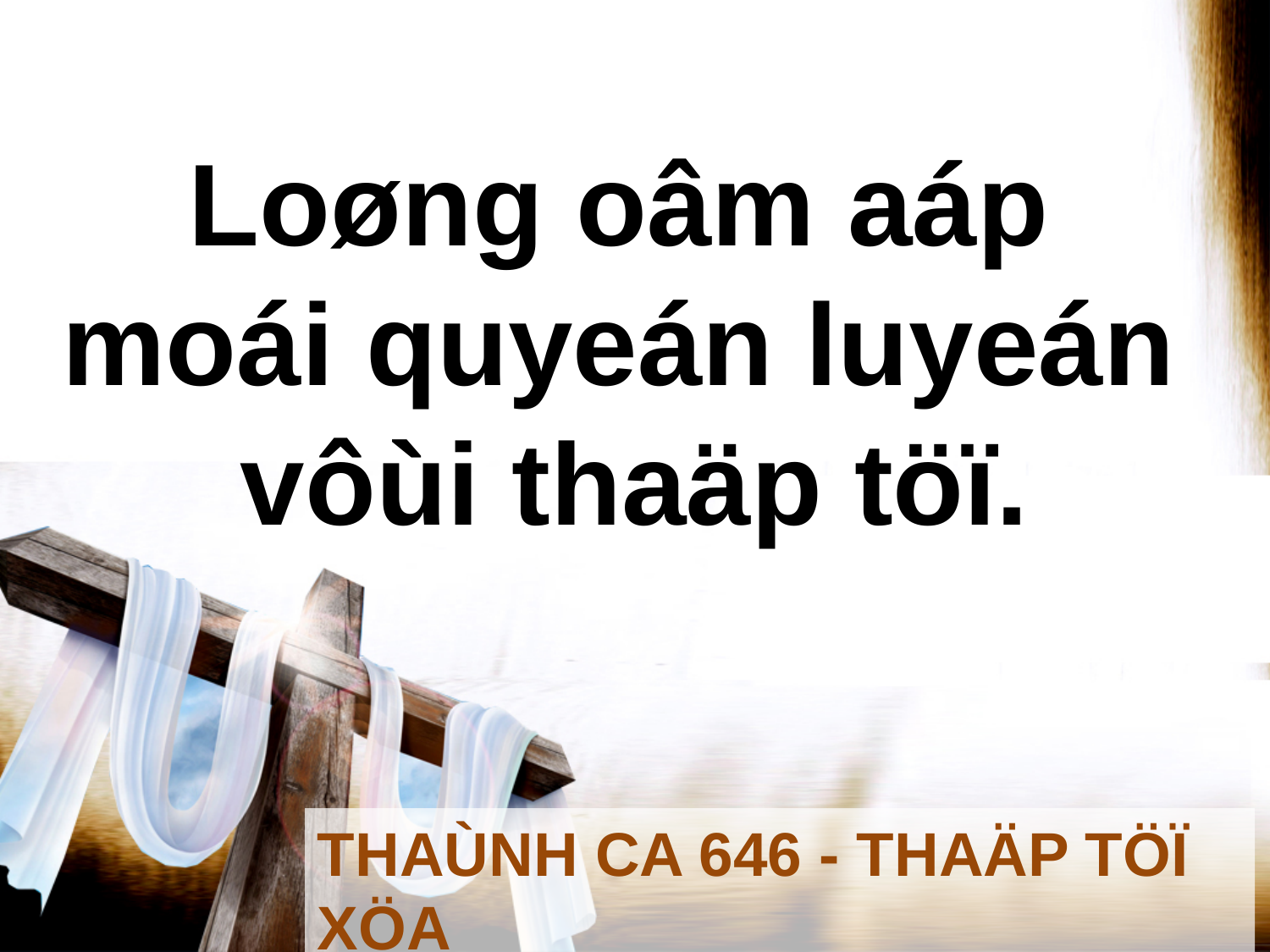

Loøng oâm aáp
moái quyeán luyeán
vôùi thaäp töï.
THAÙNH CA 646 - THAÄP TÖÏ XÖA